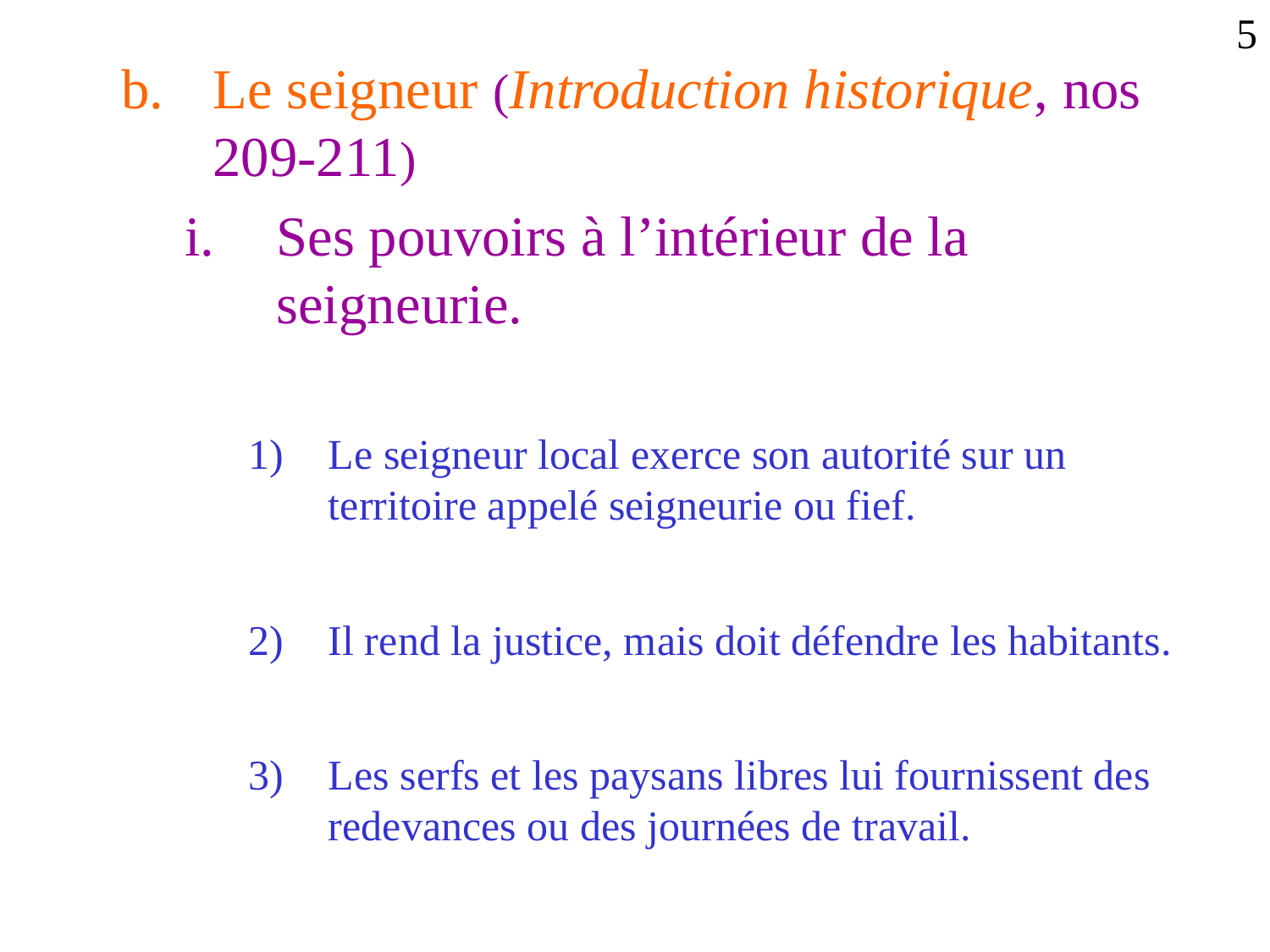

5
Le seigneur (Introduction historique, nos 209-211)
Ses pouvoirs à l’intérieur de la seigneurie.

Le seigneur local exerce son autorité sur un territoire appelé seigneurie ou fief.

Il rend la justice, mais doit défendre les habitants.

Les serfs et les paysans libres lui fournissent des redevances ou des journées de travail.